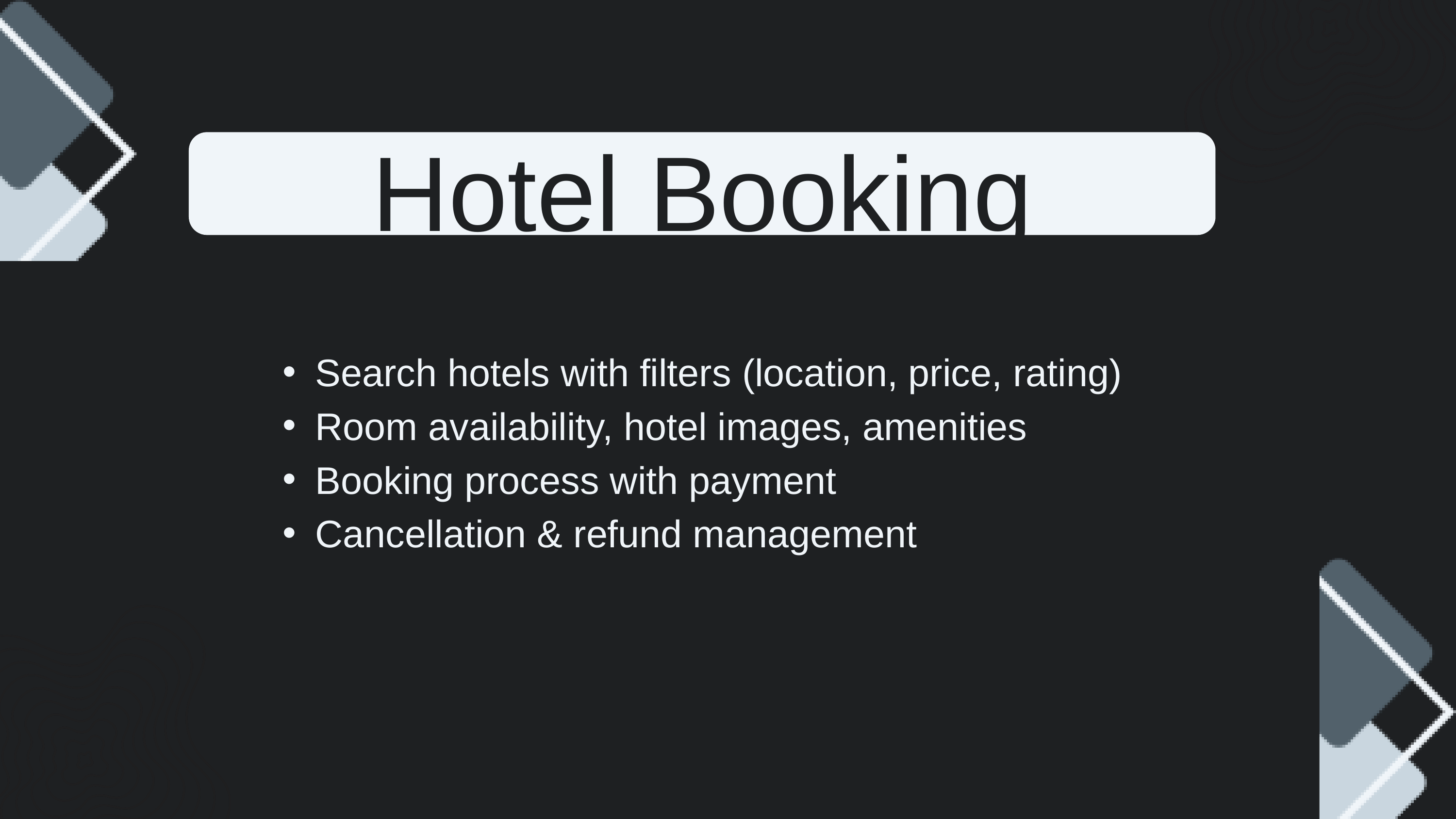

Hotel Booking Features

Search hotels with filters (location, price, rating)
Room availability, hotel images, amenities
Booking process with payment
Cancellation & refund management